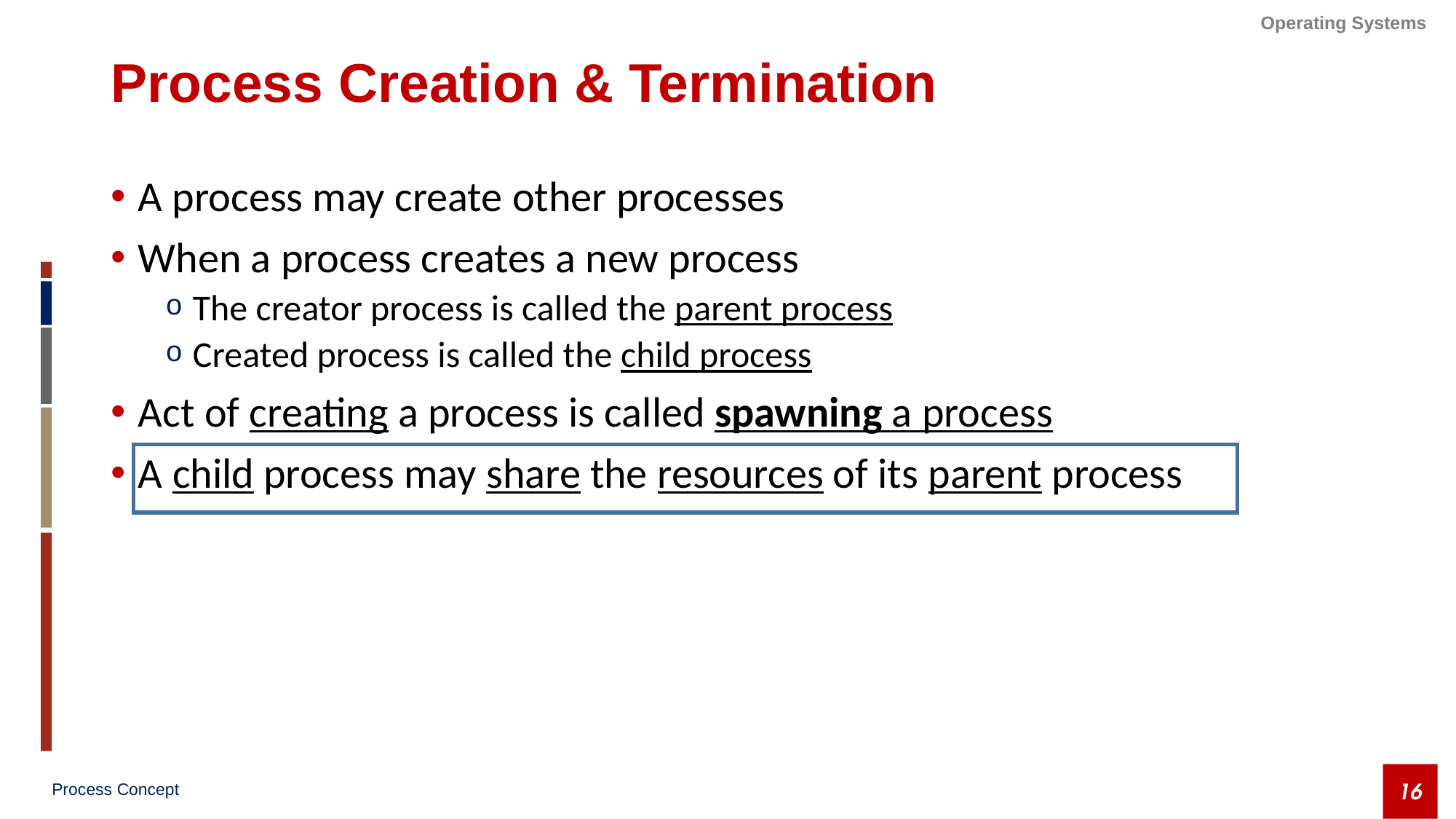

# Process Creation & Termination
A process may create other processes
When a process creates a new process
The creator process is called the parent process
Created process is called the child process
Act of creating a process is called spawning a process
A child process may share the resources of its parent process